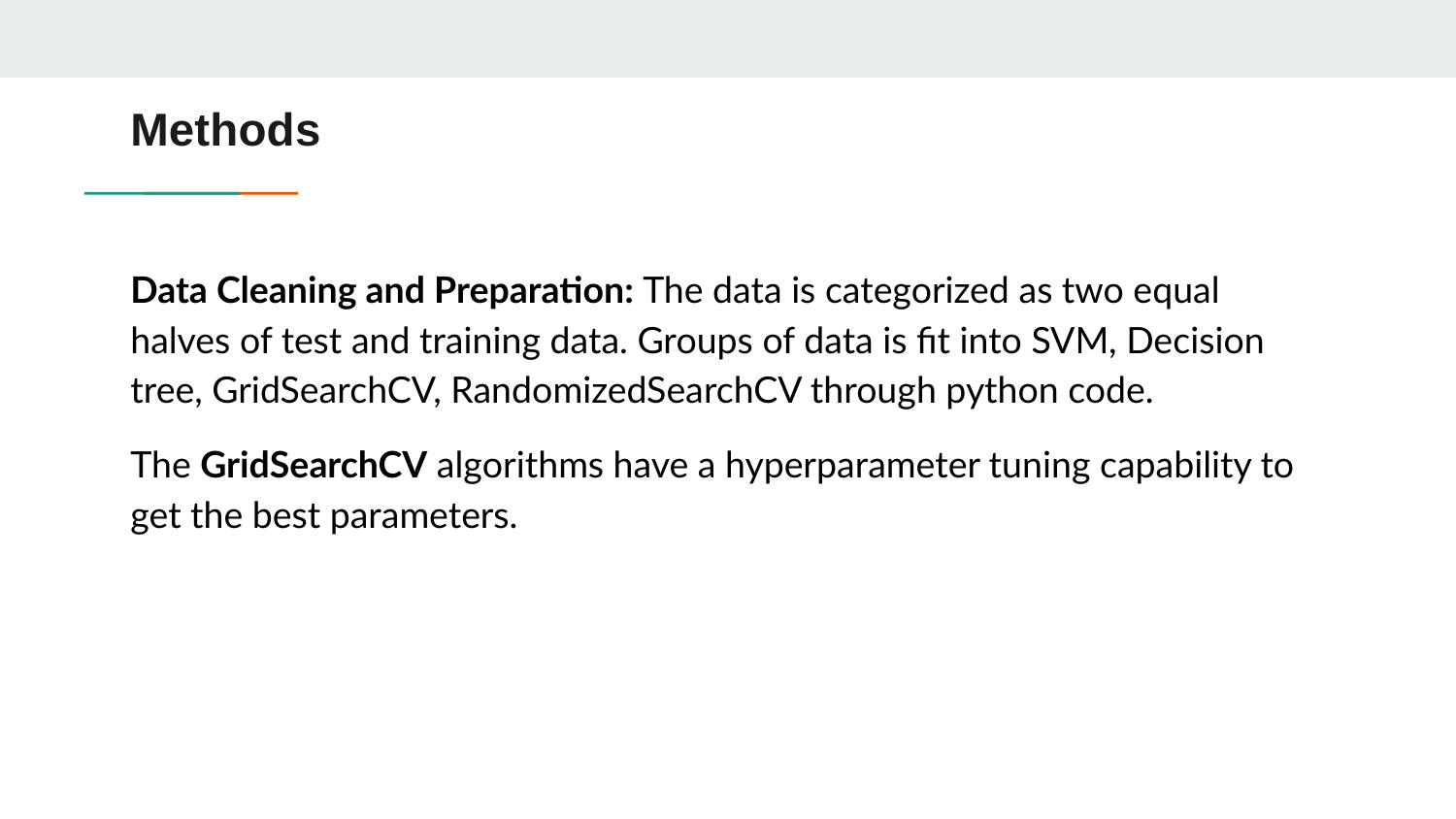

# Methods
Data Cleaning and Preparation: The data is categorized as two equal halves of test and training data. Groups of data is fit into SVM, Decision tree, GridSearchCV, RandomizedSearchCV through python code.
The GridSearchCV algorithms have a hyperparameter tuning capability to get the best parameters.